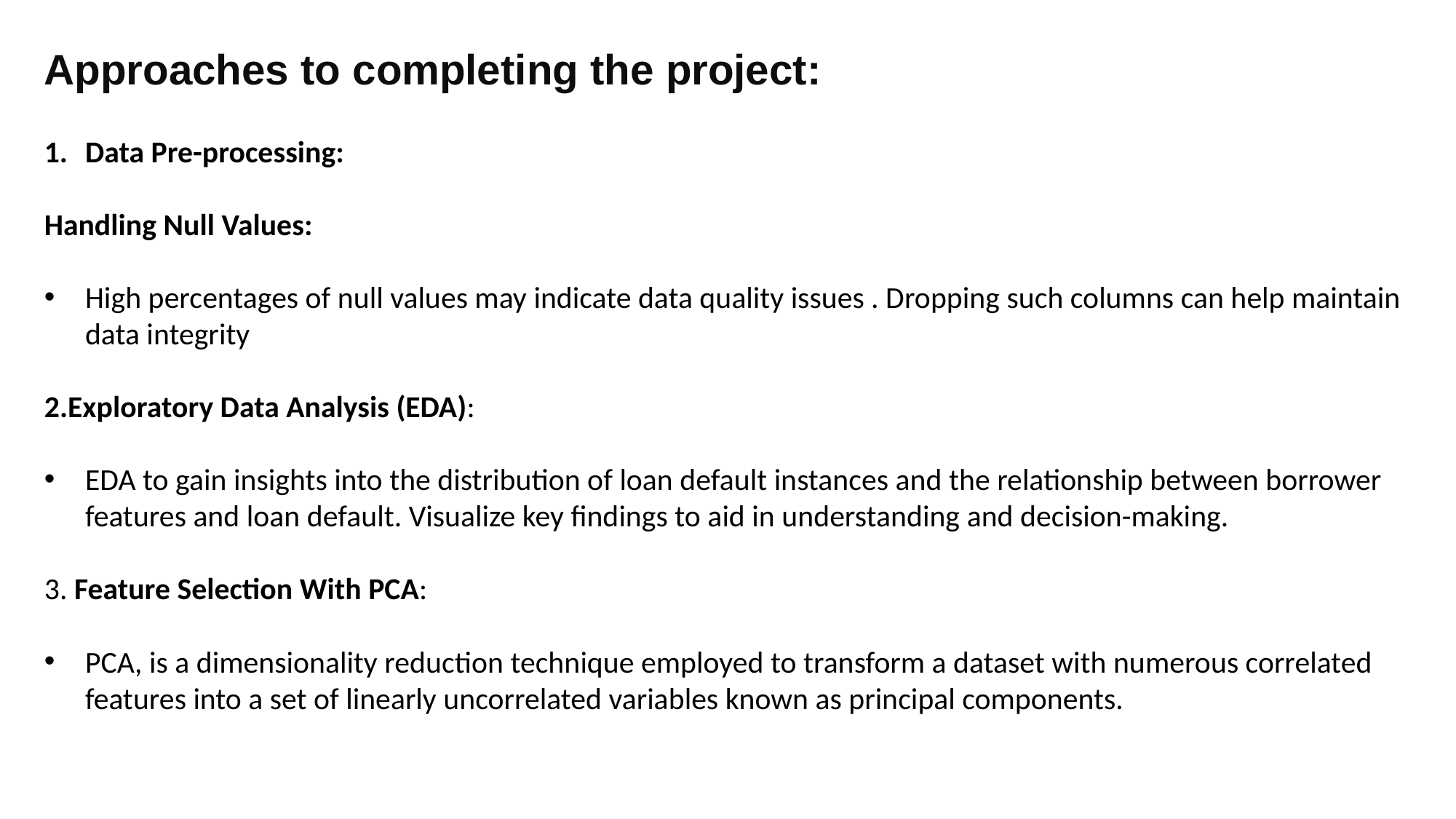

Approaches to completing the project:
Data Pre-processing:

Handling Null Values:

High percentages of null values may indicate data quality issues . Dropping such columns can help maintain data integrity

2.Exploratory Data Analysis (EDA):

EDA to gain insights into the distribution of loan default instances and the relationship between borrower features and loan default. Visualize key findings to aid in understanding and decision-making.

3. Feature Selection With PCA:

PCA, is a dimensionality reduction technique employed to transform a dataset with numerous correlated features into a set of linearly uncorrelated variables known as principal components.